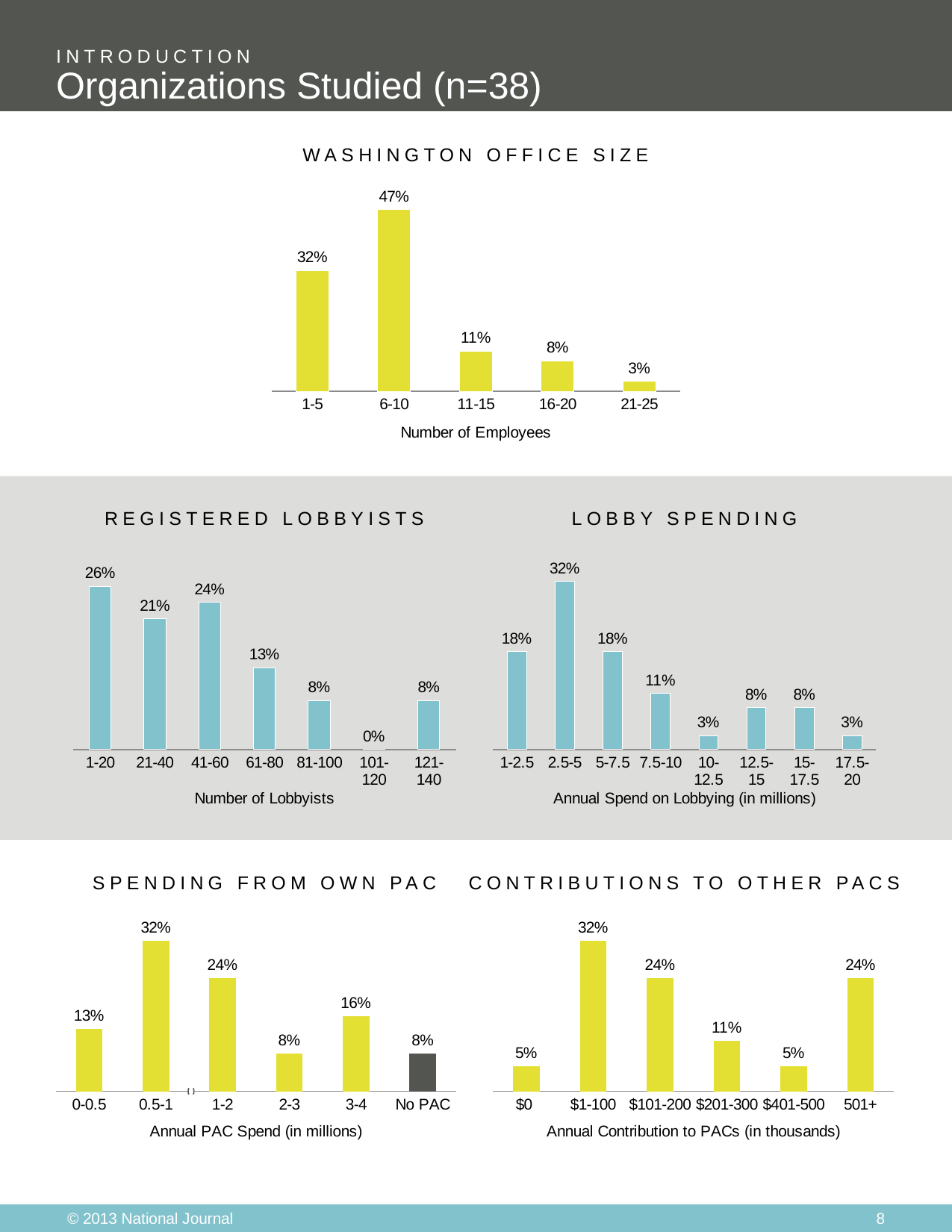

Introduction
# Organizations Studied (n=38)
Washington Office Size

### Chart

| Category | Washington Office Size |
|---|---|
| 1-5 | 0.315789473684211 |
| 6-10 | 0.473684210526316 |
| 11-15 | 0.105263157894737 |
| 16-20 | 0.0789473684210526 |
| 21-25 | 0.0263157894736842 |
Registered Lobbyists
Lobby Spending

### Chart

| Category | Lobbyists |
|---|---|
| 1-20 | 0.263157894736842 |
| 21-40 | 0.210526315789474 |
| 41-60 | 0.236842105263158 |
| 61-80 | 0.131578947368421 |
| 81-100 | 0.0789473684210526 |
| 101-120 | 0.0 |
| 121-140 | 0.0789473684210526 |

### Chart

| Category | Lobby Spend |
|---|---|
| 1-2.5 | 0.184210526315789 |
| 2.5-5 | 0.315789473684211 |
| 5-7.5 | 0.184210526315789 |
| 7.5-10 | 0.105263157894737 |
| 10-12.5 | 0.0263157894736842 |
| 12.5-15 | 0.0789473684210526 |
| 15-17.5 | 0.0789473684210526 |
| 17.5-20 | 0.0263157894736842 |
Spending from own PAC
Contributions to Other PACs

### Chart

| Category | Percent |
|---|---|
| 0-0.5 | 0.131578947368421 |
| 0.5-1 | 0.315789473684211 |
| 1-2 | 0.236842105263158 |
| 2-3 | 0.0789473684210526 |
| 3-4 | 0.157894736842105 |
| No PAC | 0.0789473684210526 |

### Chart

| Category | PAC Contributions |
|---|---|
| $0  | 0.0526315789473684 |
| $1-100 | 0.315789473684211 |
| $101-200 | 0.236842105263158 |
| $201-300 | 0.105263157894737 |
| $401-500 | 0.0526315789473684 |
| 501+ | 0.236842105263158 |
8